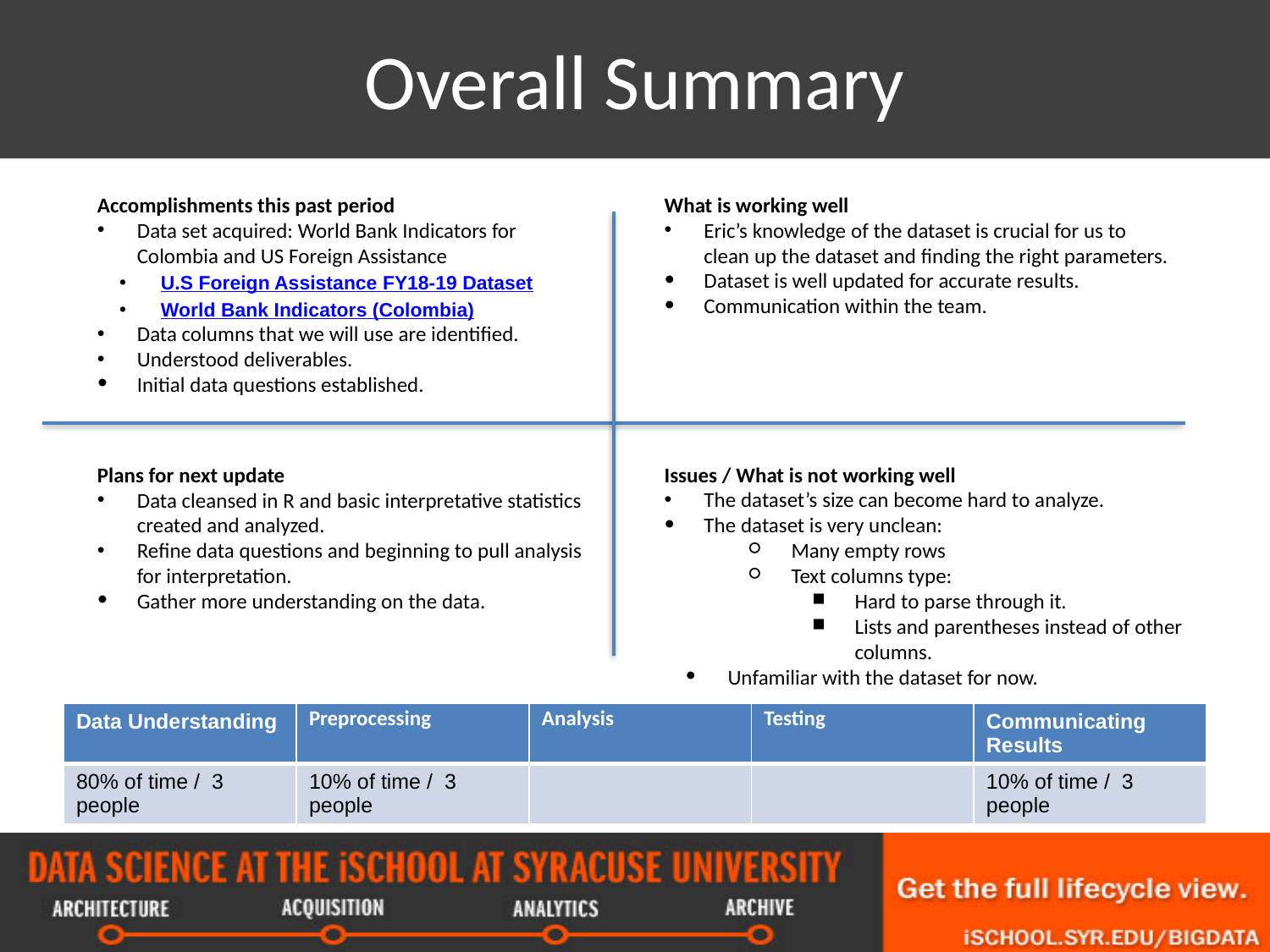

# Overall Summary
Accomplishments this past period
Data set acquired: World Bank Indicators for Colombia and US Foreign Assistance
U.S Foreign Assistance FY18-19 Dataset
World Bank Indicators (Colombia)
Data columns that we will use are identified.
Understood deliverables.
Initial data questions established.
What is working well
Eric’s knowledge of the dataset is crucial for us to clean up the dataset and finding the right parameters.
Dataset is well updated for accurate results.
Communication within the team.

Plans for next update
Data cleansed in R and basic interpretative statistics created and analyzed.
Refine data questions and beginning to pull analysis for interpretation.
Gather more understanding on the data.

Issues / What is not working well
The dataset’s size can become hard to analyze.
The dataset is very unclean:
Many empty rows
Text columns type:
Hard to parse through it.
Lists and parentheses instead of other columns.
Unfamiliar with the dataset for now.

| Data Understanding | Preprocessing | Analysis | Testing | Communicating Results |
| --- | --- | --- | --- | --- |
| 80% of time / 3 people | 10% of time / 3 people |  |  | 10% of time / 3 people |